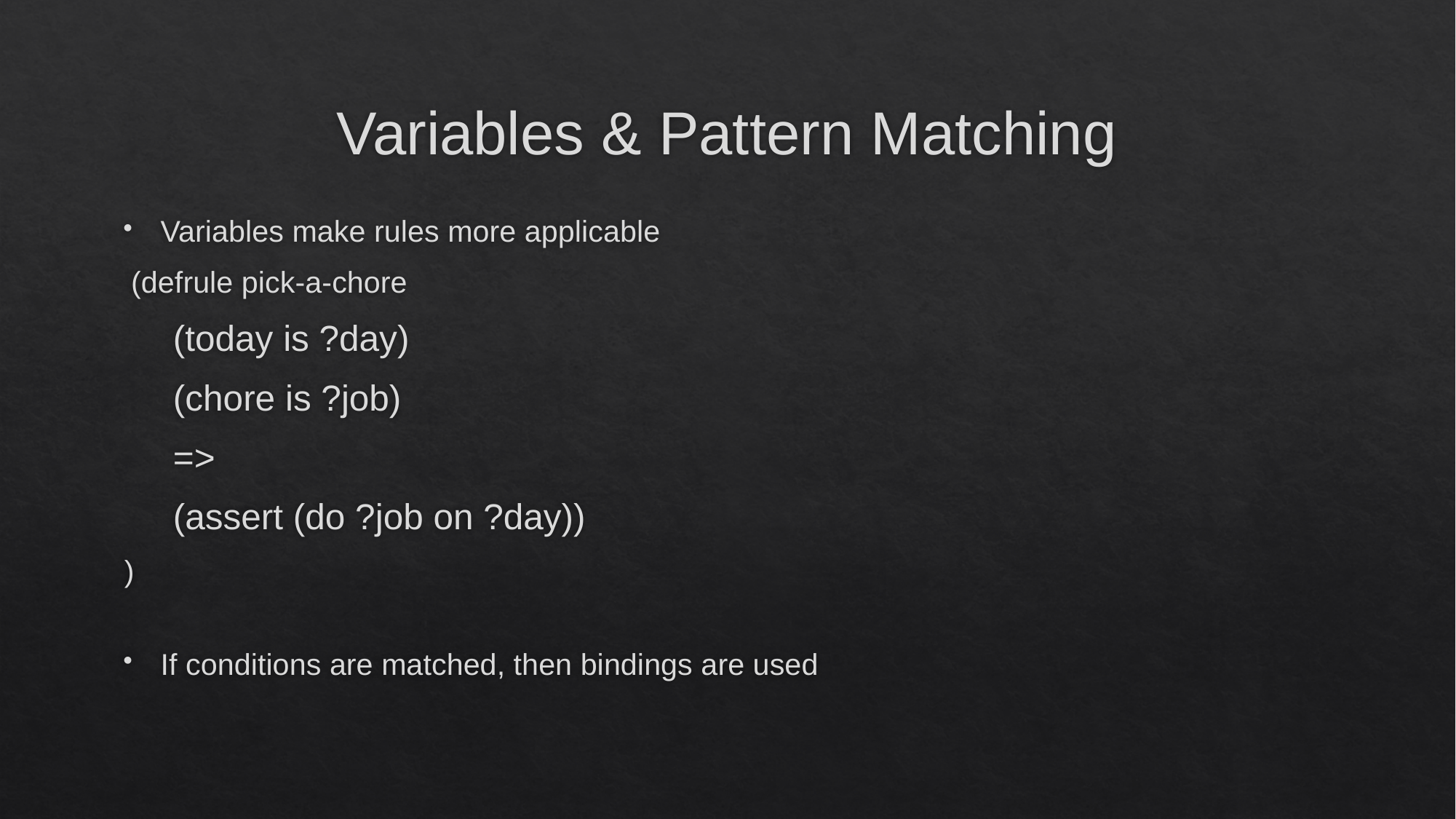

# Variables & Pattern Matching
Variables make rules more applicable
 (defrule pick-a-chore
(today is ?day)
(chore is ?job)
=>
(assert (do ?job on ?day))
)

If conditions are matched, then bindings are used